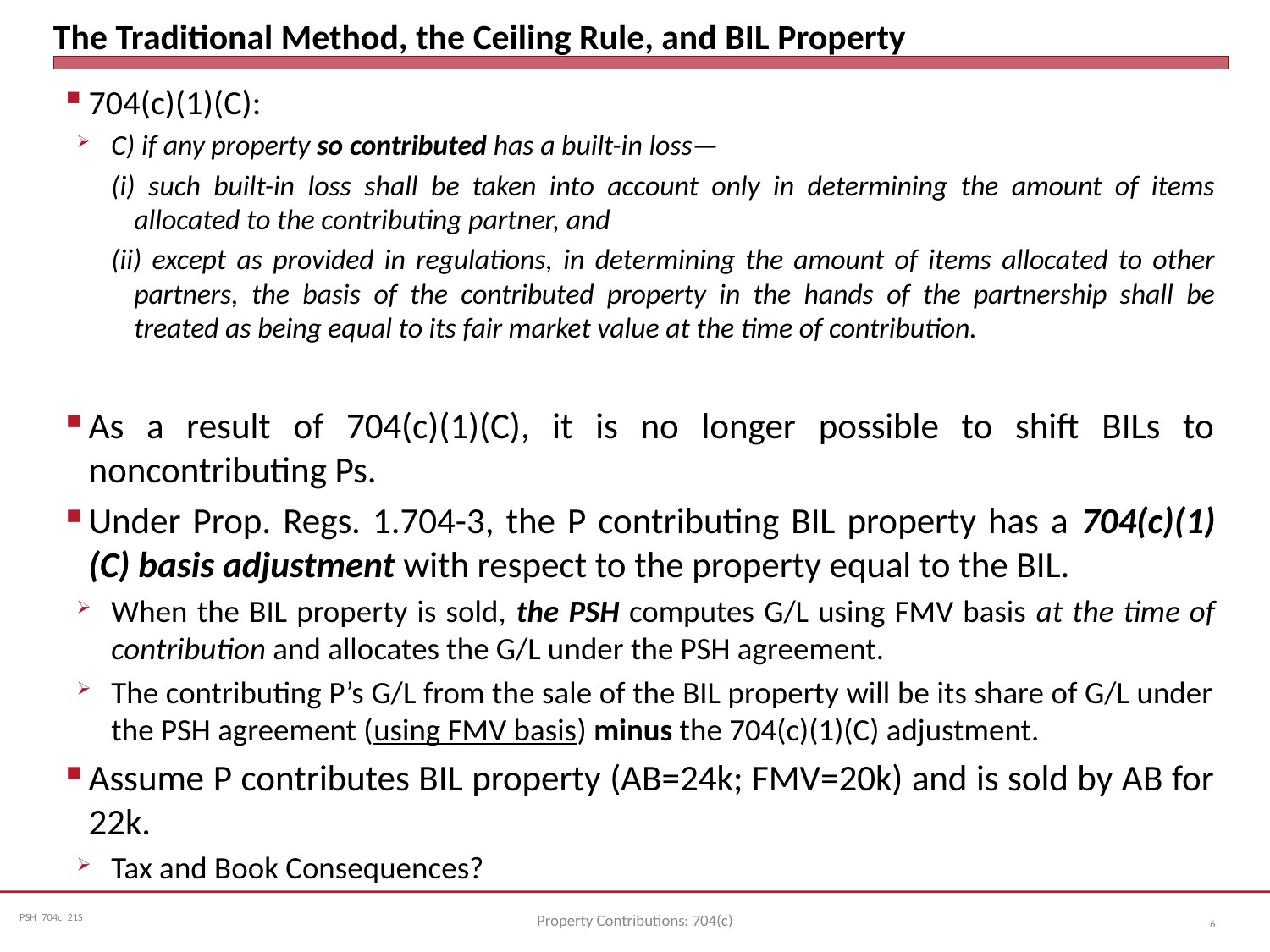

# The Traditional Method, the Ceiling Rule, and BIL Property
704(c)(1)(C):
C) if any property so contributed has a built-in loss—
(i) such built-in loss shall be taken into account only in determining the amount of items allocated to the contributing partner, and
(ii) except as provided in regulations, in determining the amount of items allocated to other partners, the basis of the contributed property in the hands of the partnership shall be treated as being equal to its fair market value at the time of contribution.

As a result of 704(c)(1)(C), it is no longer possible to shift BILs to noncontributing Ps.
Under Prop. Regs. 1.704-3, the P contributing BIL property has a 704(c)(1)(C) basis adjustment with respect to the property equal to the BIL.
When the BIL property is sold, the PSH computes G/L using FMV basis at the time of contribution and allocates the G/L under the PSH agreement.
The contributing P’s G/L from the sale of the BIL property will be its share of G/L under the PSH agreement (using FMV basis) minus the 704(c)(1)(C) adjustment.
Assume P contributes BIL property (AB=24k; FMV=20k) and is sold by AB for 22k.
Tax and Book Consequences?

Property Contributions: 704(c)
6